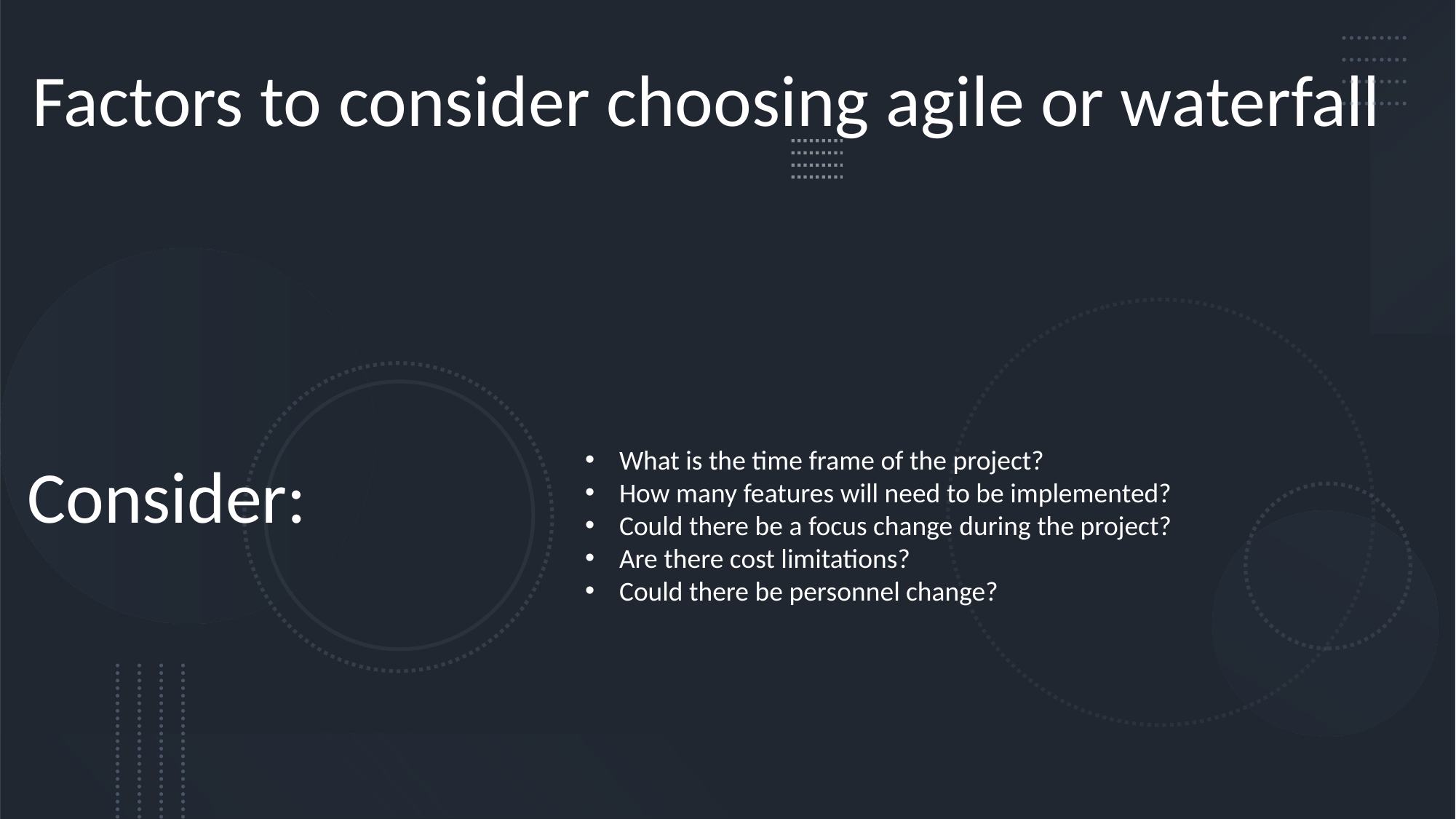

# Factors to consider choosing agile or waterfall

What is the time frame of the project?
How many features will need to be implemented?
Could there be a focus change during the project?
Are there cost limitations?
Could there be personnel change?

Consider: